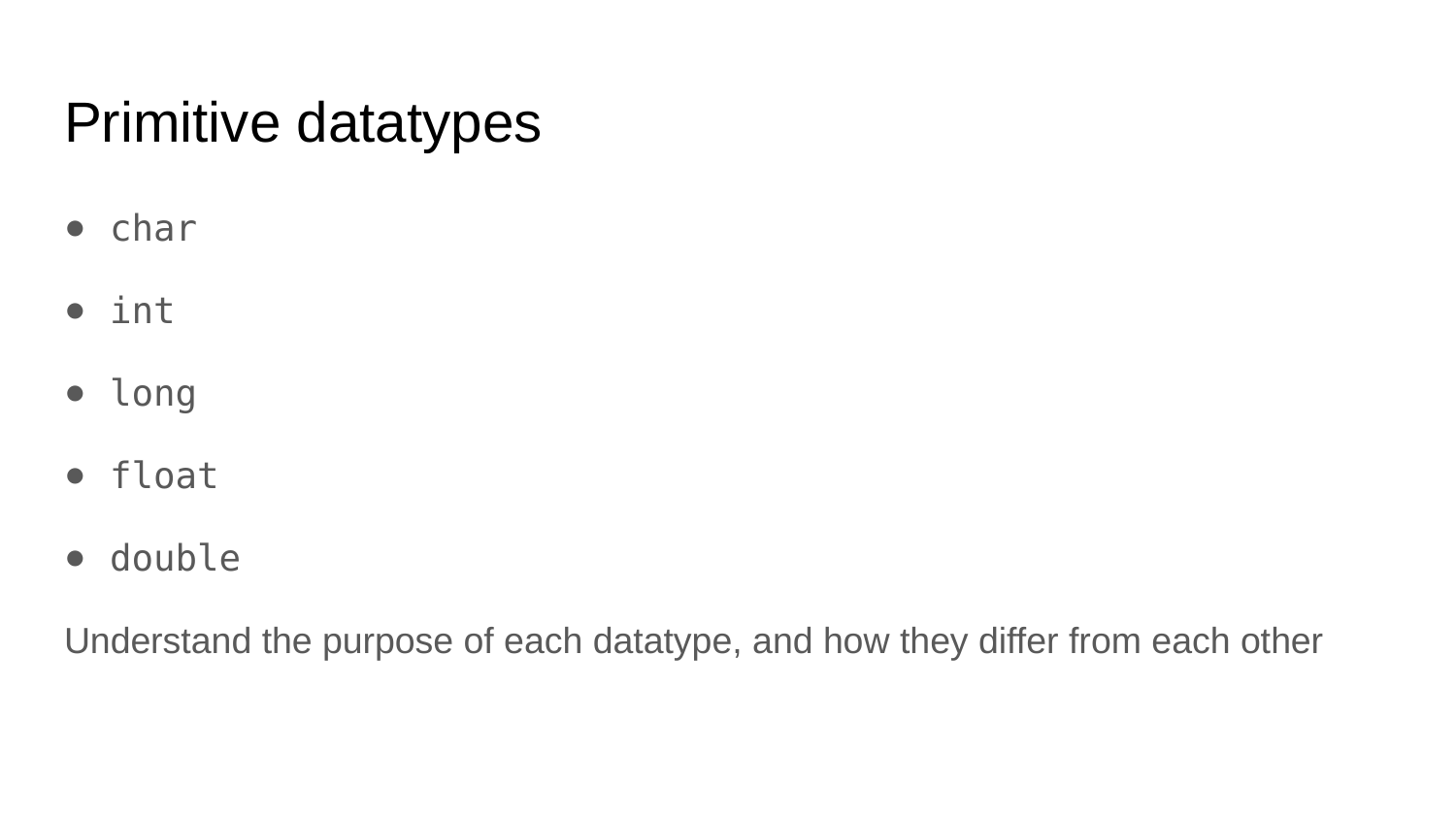

# Primitive datatypes

char
int
long
float
double
Understand the purpose of each datatype, and how they differ from each other